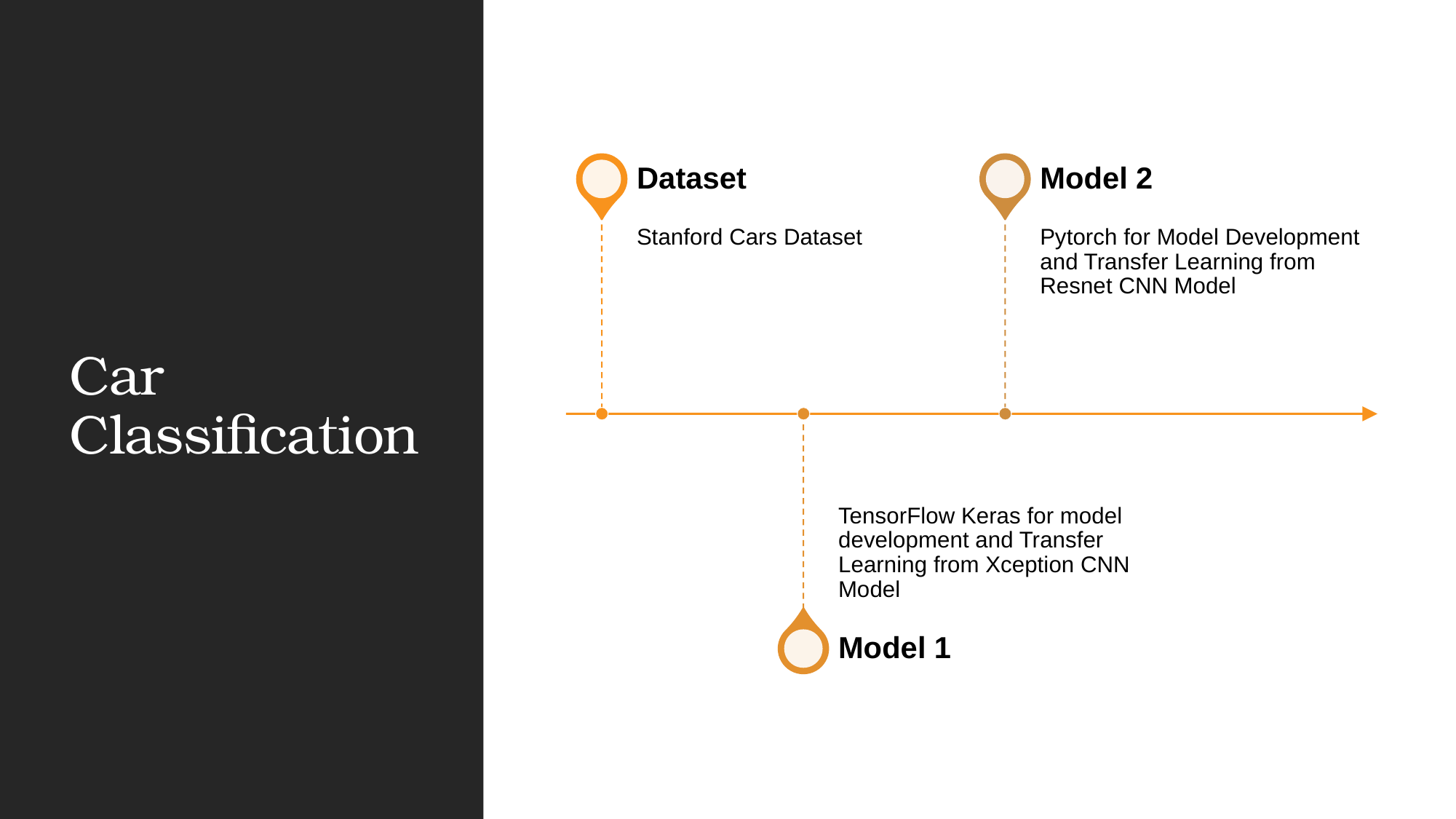

# Car Classification
Stanford Cars Dataset

Dataset
TensorFlow Keras for model development and Transfer Learning from Xception CNN Model
Model 1
Pytorch for Model Development and Transfer Learning from Resnet CNN Model
Model 2